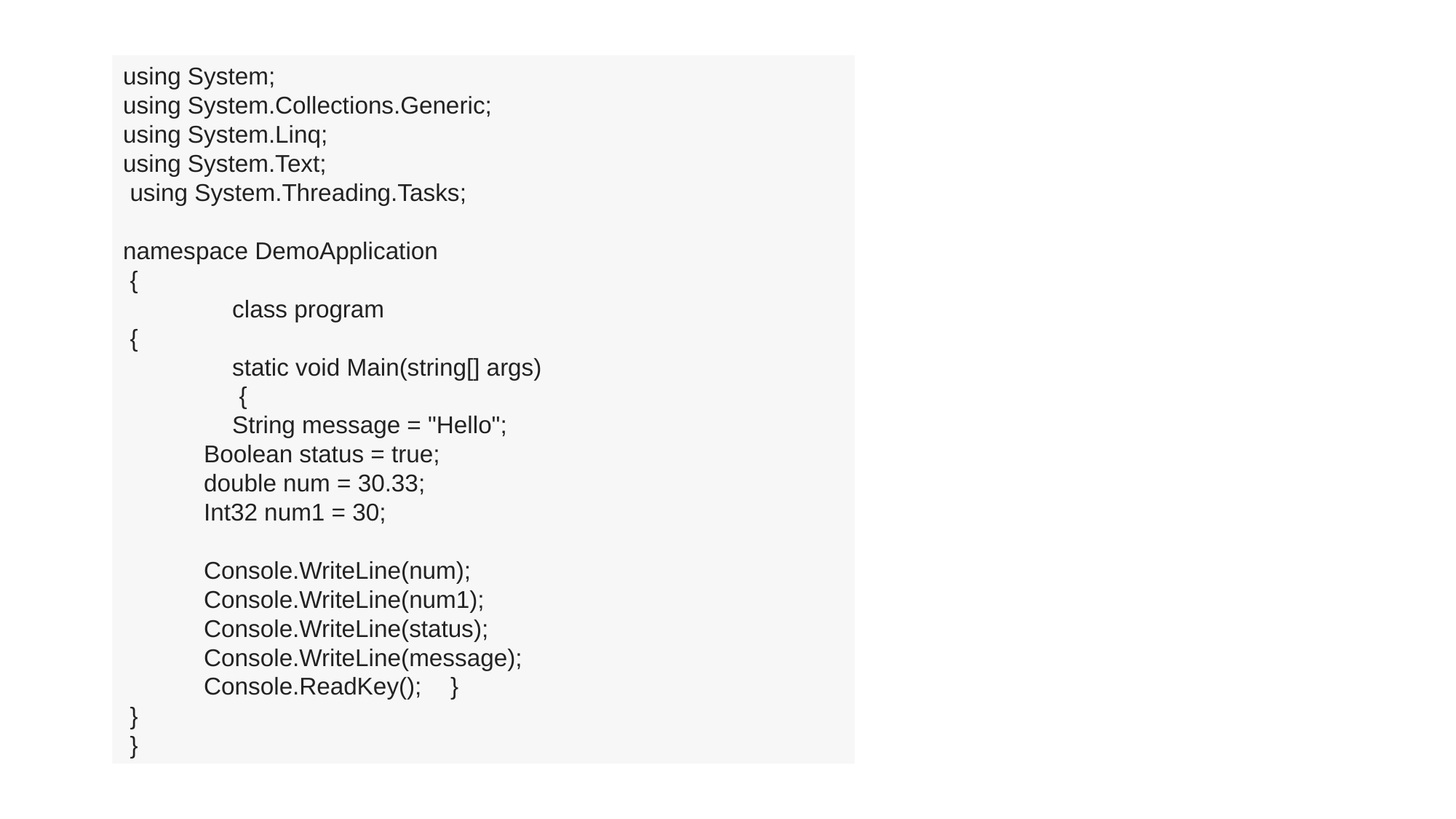

using System;
using System.Collections.Generic;
using System.Linq;
using System.Text;
 using System.Threading.Tasks;

namespace DemoApplication
 {
	class program
 {
	static void Main(string[] args)
	 {
	String message = "Hello";
            Boolean status = true;
            double num = 30.33;
            Int32 num1 = 30;

            Console.WriteLine(num);
            Console.WriteLine(num1);
            Console.WriteLine(status);
            Console.WriteLine(message);
            Console.ReadKey();	}
 }
 }